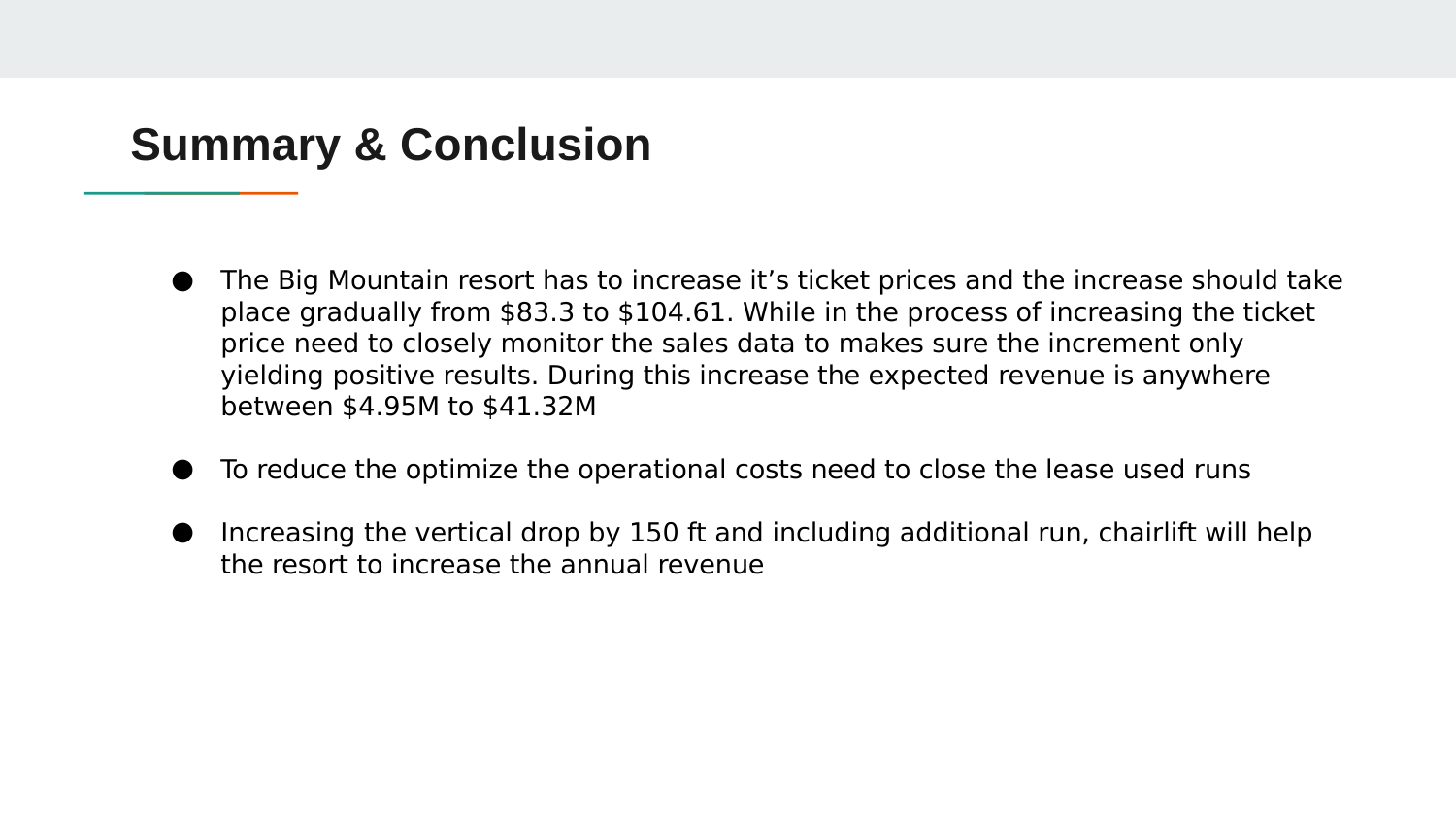

# Summary & Conclusion
The Big Mountain resort has to increase it’s ticket prices and the increase should take place gradually from $83.3 to $104.61. While in the process of increasing the ticket price need to closely monitor the sales data to makes sure the increment only yielding positive results. During this increase the expected revenue is anywhere between $4.95M to $41.32M
To reduce the optimize the operational costs need to close the lease used runs
Increasing the vertical drop by 150 ft and including additional run, chairlift will help the resort to increase the annual revenue